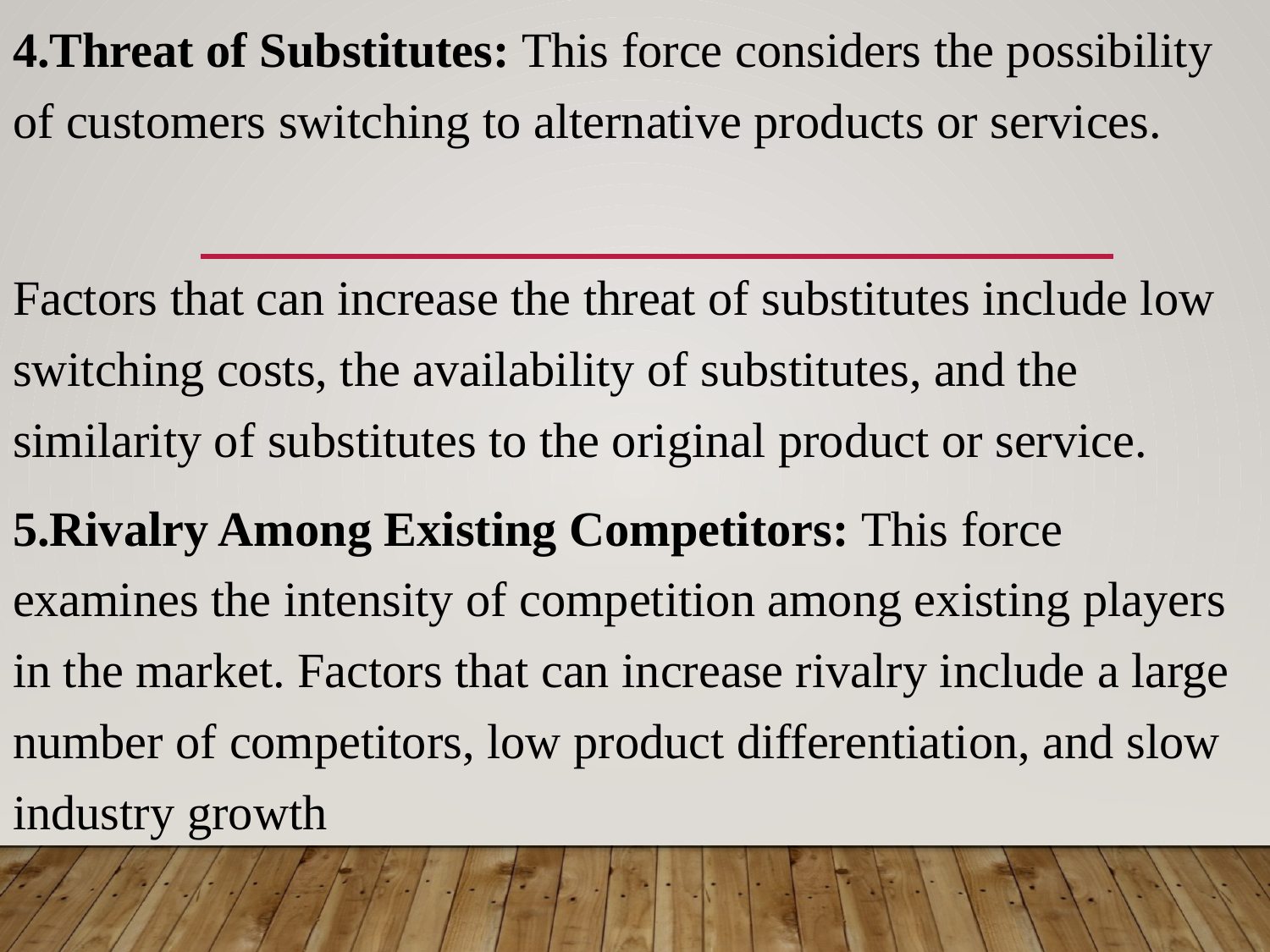

4.Threat of Substitutes: This force considers the possibility of customers switching to alternative products or services.

Factors that can increase the threat of substitutes include low switching costs, the availability of substitutes, and the similarity of substitutes to the original product or service.
5.Rivalry Among Existing Competitors: This force examines the intensity of competition among existing players in the market. Factors that can increase rivalry include a large number of competitors, low product differentiation, and slow industry growth